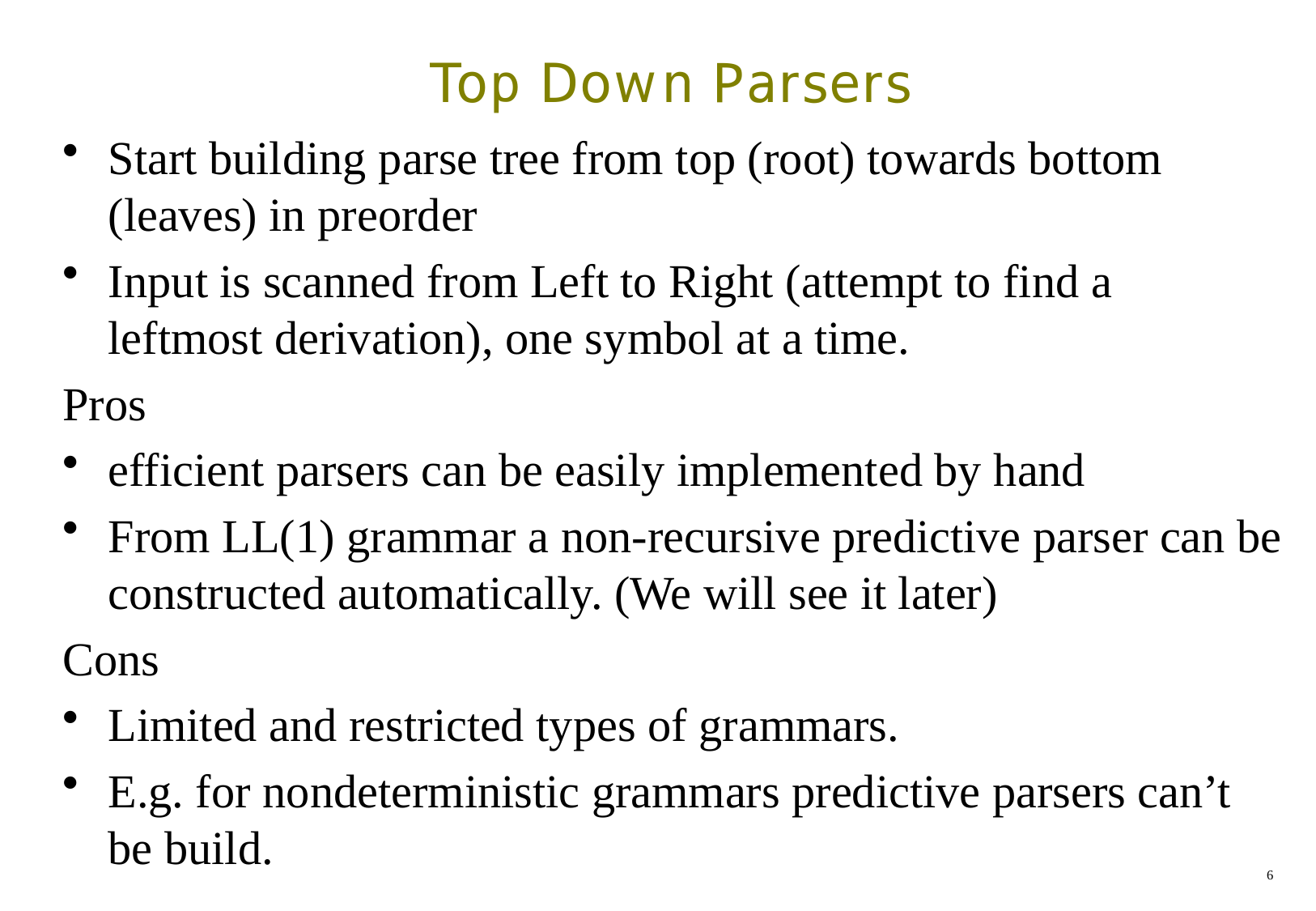

# Top Down Parsers
Start building parse tree from top (root) towards bottom (leaves) in preorder
Input is scanned from Left to Right (attempt to find a  leftmost derivation), one symbol at a time.
Pros
efficient parsers can be easily implemented by hand
From LL(1) grammar a non-recursive predictive parser can be constructed automatically. (We will see it later)
Cons
Limited and restricted types of grammars.
E.g. for nondeterministic grammars predictive parsers can’t be build.

6